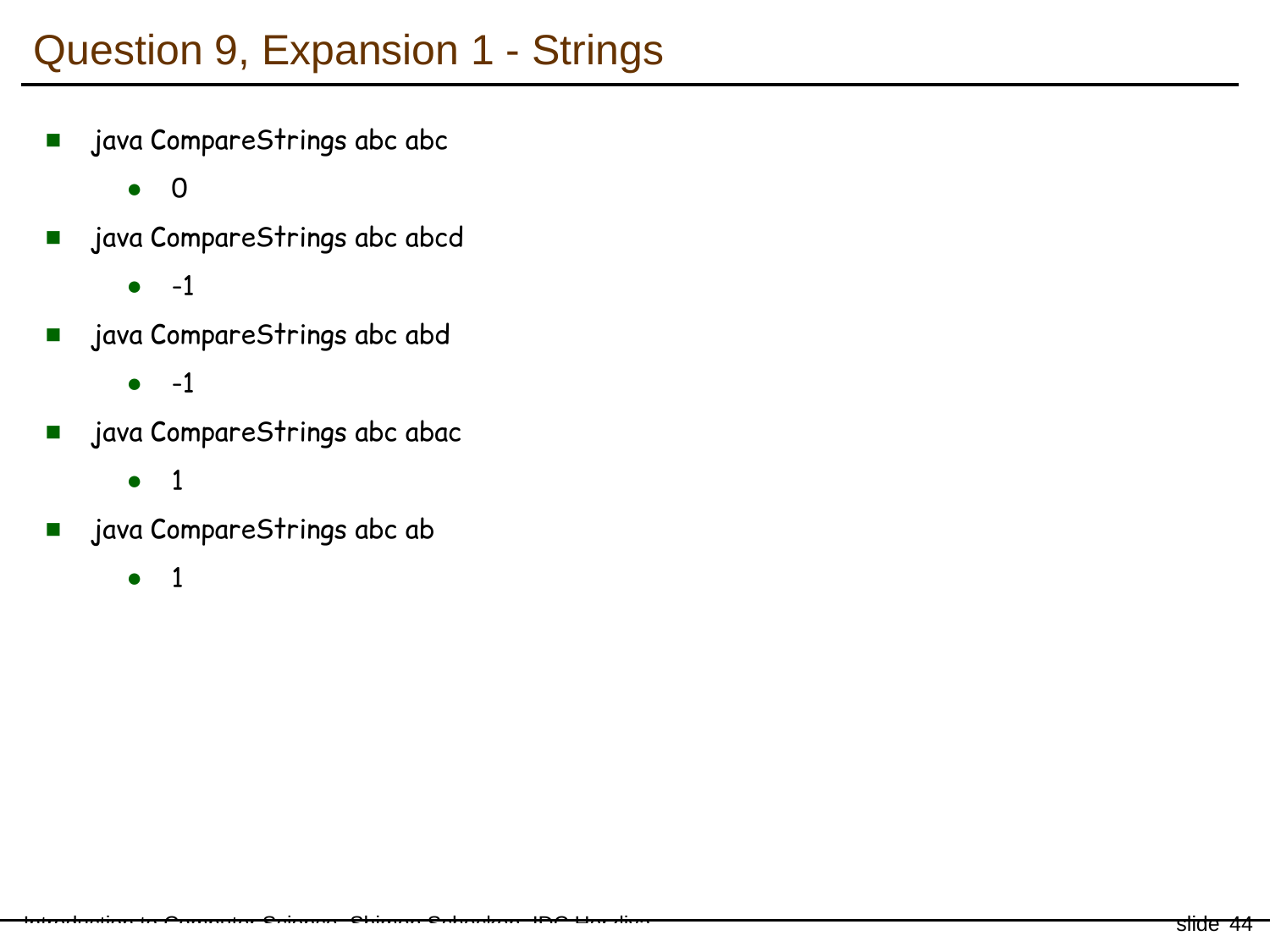

Question 9, Expansion 1 - Strings
java CompareStrings abc abc
0
java CompareStrings abc abcd
-1
java CompareStrings abc abd
-1
java CompareStrings abc abac
1
java CompareStrings abc ab
1